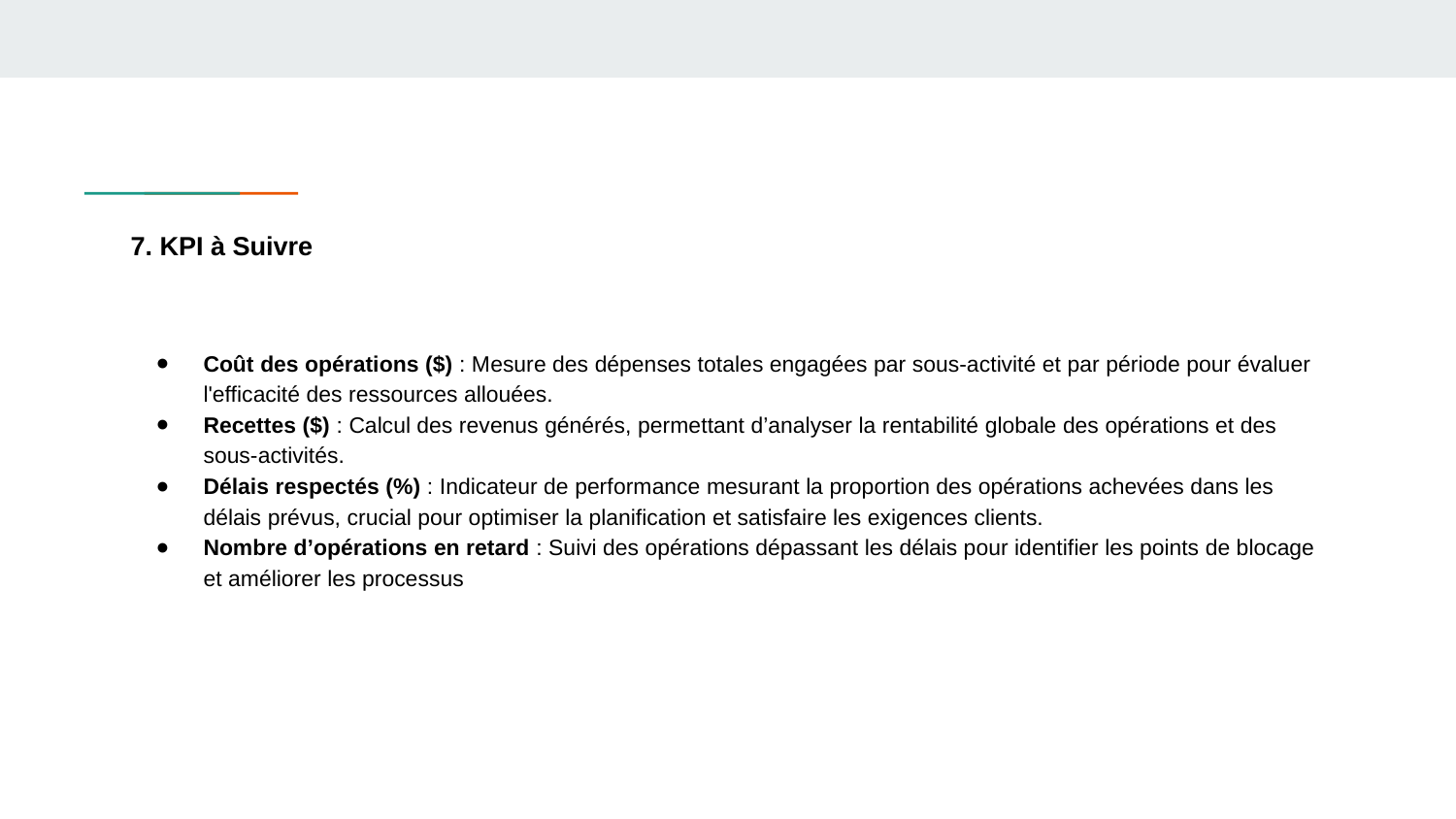

# 7. KPI à Suivre
Coût des opérations ($) : Mesure des dépenses totales engagées par sous-activité et par période pour évaluer l'efficacité des ressources allouées.
Recettes ($) : Calcul des revenus générés, permettant d’analyser la rentabilité globale des opérations et des sous-activités.
Délais respectés (%) : Indicateur de performance mesurant la proportion des opérations achevées dans les délais prévus, crucial pour optimiser la planification et satisfaire les exigences clients.
Nombre d’opérations en retard : Suivi des opérations dépassant les délais pour identifier les points de blocage et améliorer les processus